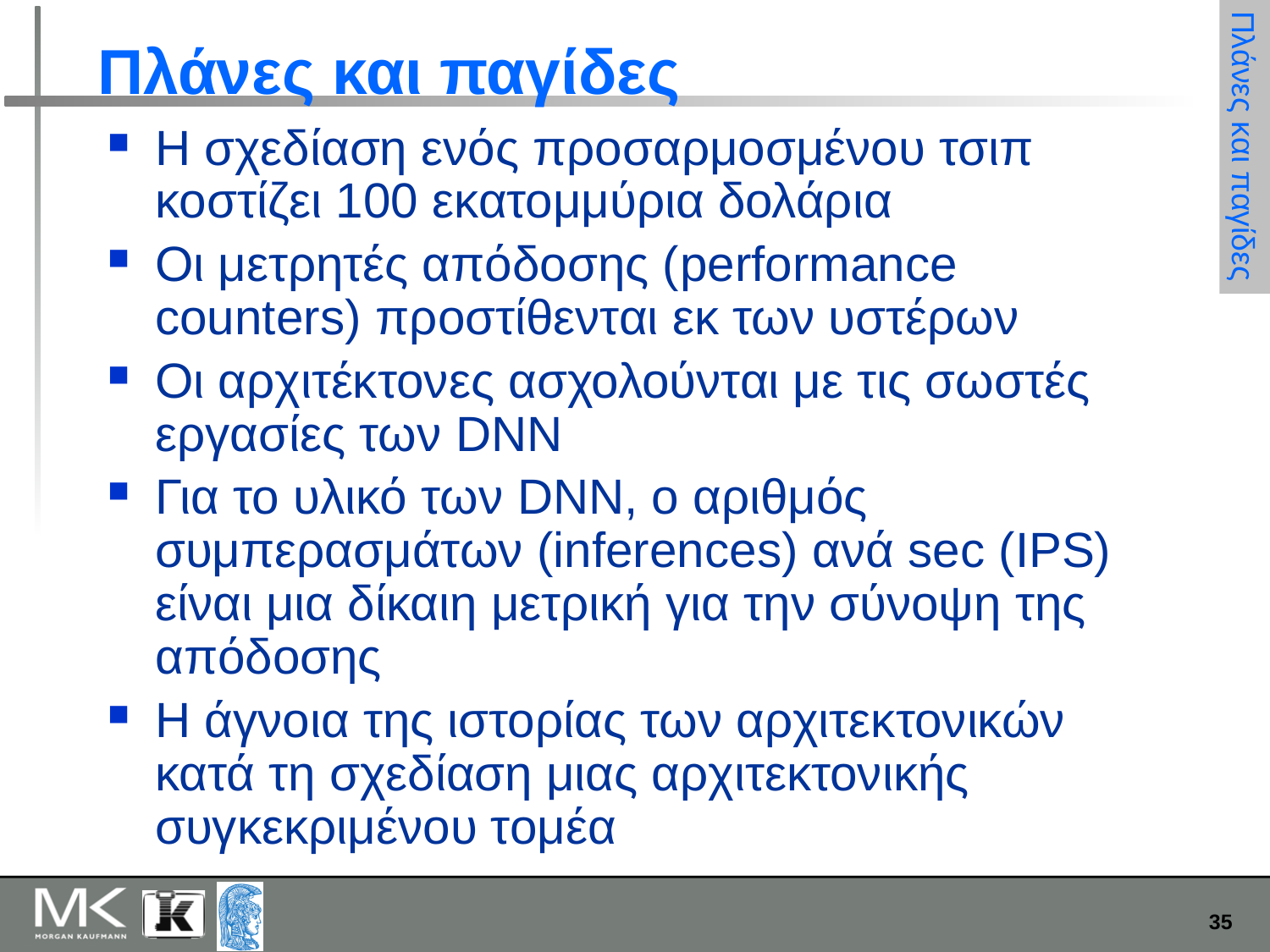

# Πλάνες και παγίδες
Η σχεδίαση ενός προσαρμοσμένου τσιπ κοστίζει 100 εκατομμύρια δολάρια
Οι μετρητές απόδοσης (performance counters) προστίθενται εκ των υστέρων
Οι αρχιτέκτονες ασχολούνται με τις σωστές εργασίες των DNN
Για το υλικό των DNN, ο αριθμός συμπερασμάτων (inferences) ανά sec (IPS) είναι μια δίκαιη μετρική για την σύνοψη της απόδοσης
Η άγνοια της ιστορίας των αρχιτεκτονικών κατά τη σχεδίαση μιας αρχιτεκτονικής συγκεκριμένου τομέα
Πλάνες και παγίδες